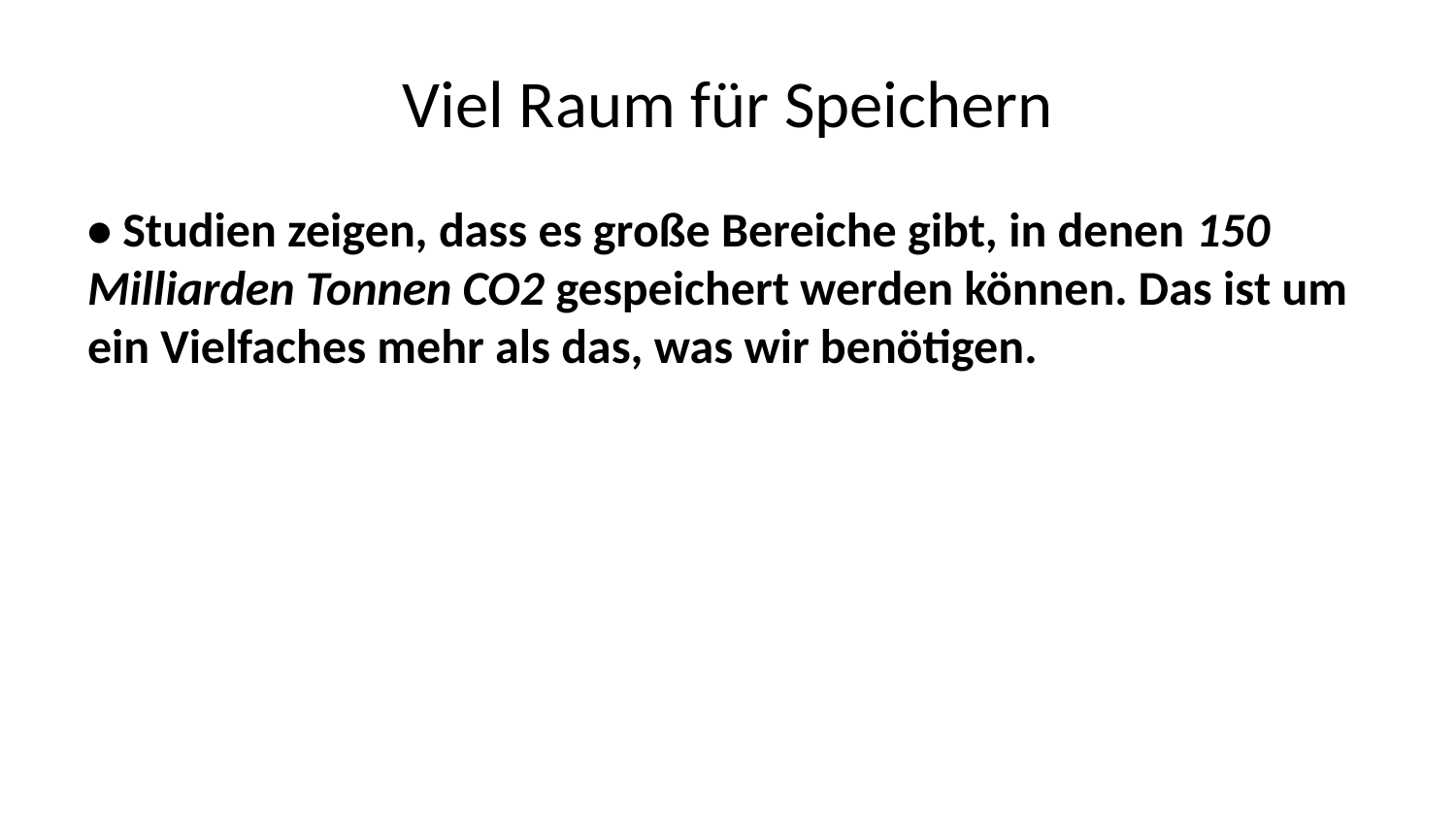

# Viel Raum für Speichern
• Studien zeigen, dass es große Bereiche gibt, in denen 150 Milliarden Tonnen CO2 gespeichert werden können. Das ist um ein Vielfaches mehr als das, was wir benötigen.